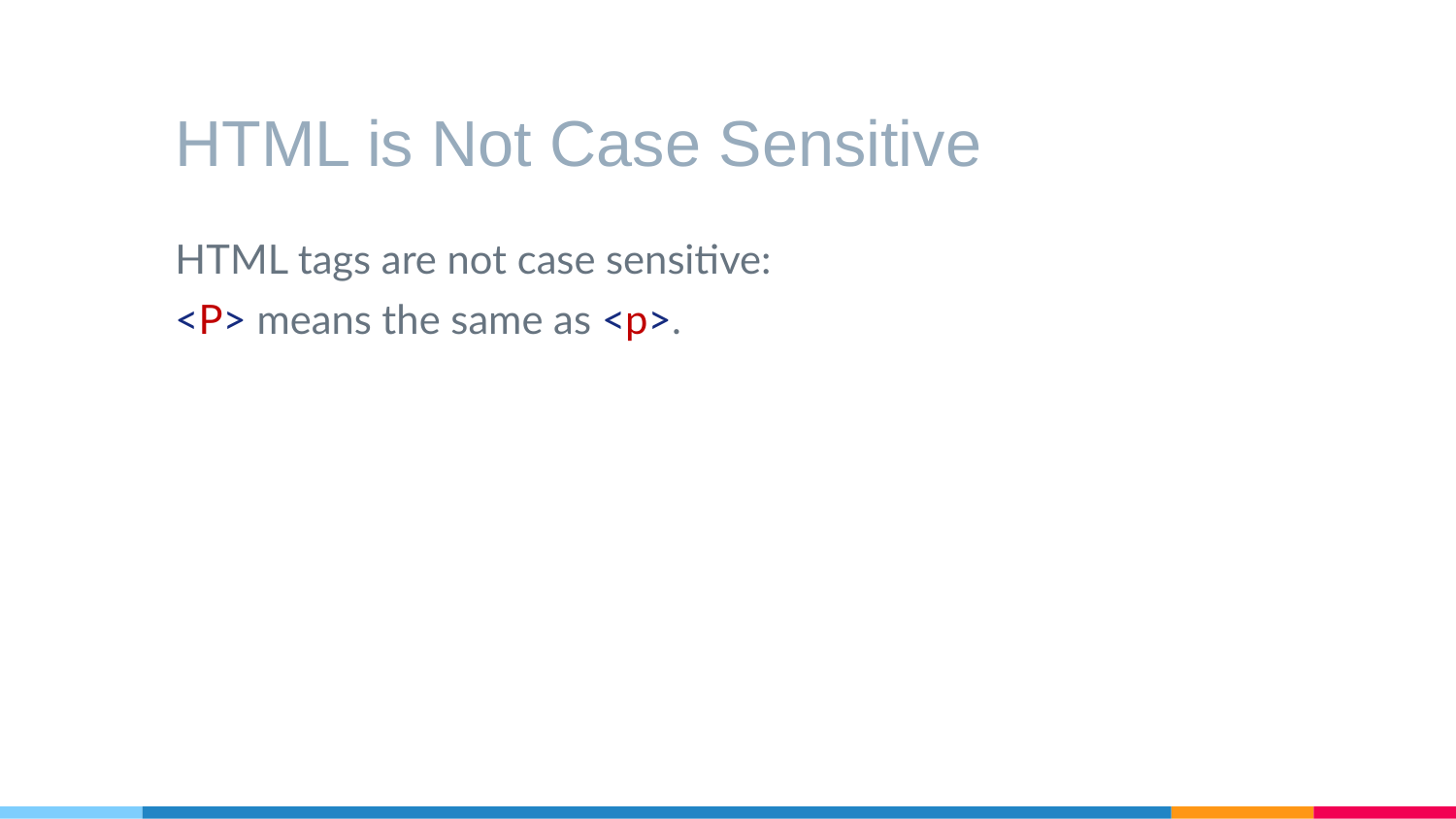

# HTML is Not Case Sensitive
HTML tags are not case sensitive:
<P> means the same as <p>.
6